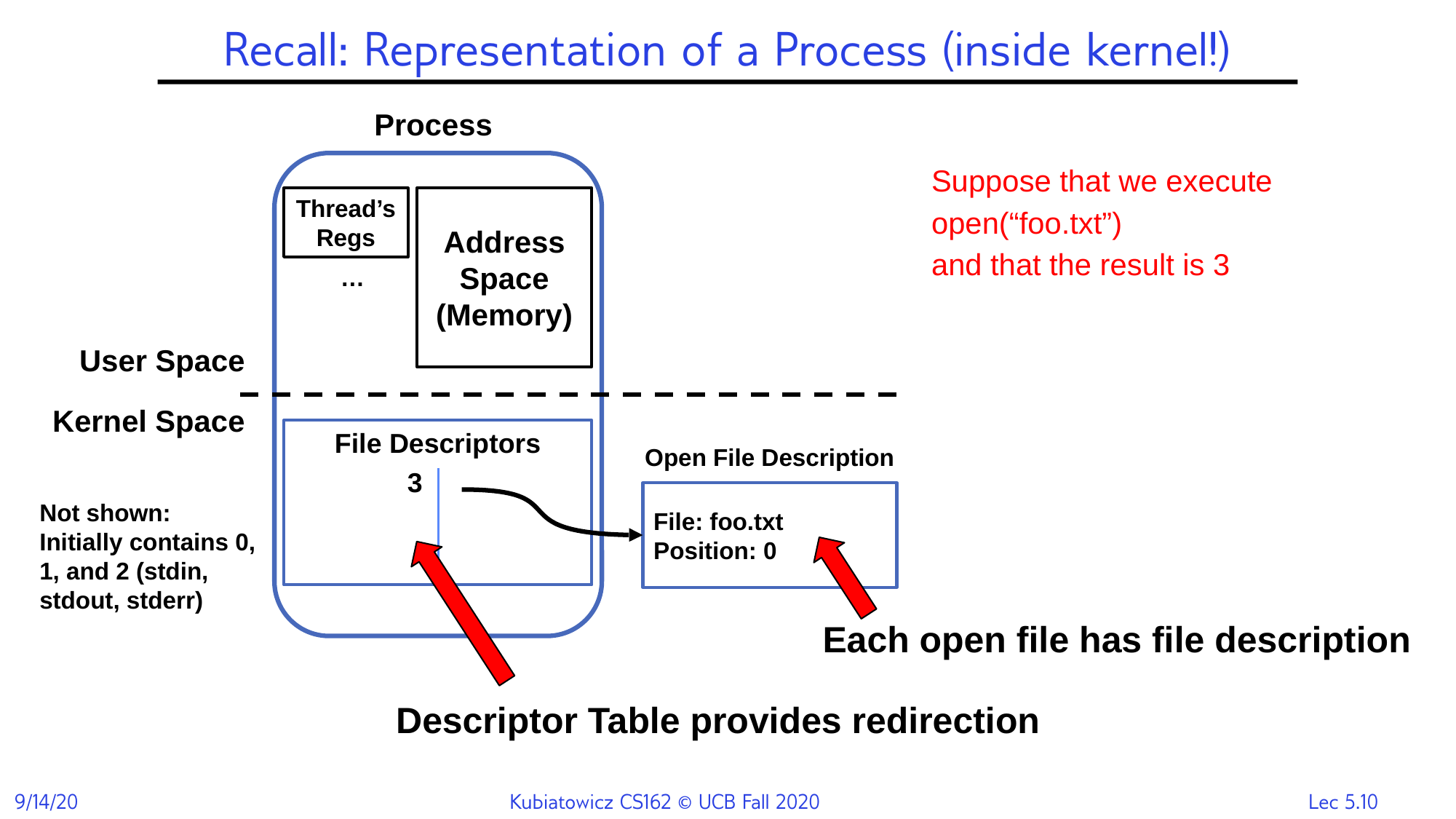

# Recall: Representation of a Process (inside kernel!)
Process

Suppose that we execute
open(“foo.txt”)
and that the result is 3
Thread’s Regs
Address Space (Memory)
…
User Space
Kernel Space
File Descriptors
Open File Description
3
File: foo.txt
Position: 0
Not shown: Initially contains 0, 1, and 2 (stdin, stdout, stderr)

Each open file has file description
Descriptor Table provides redirection